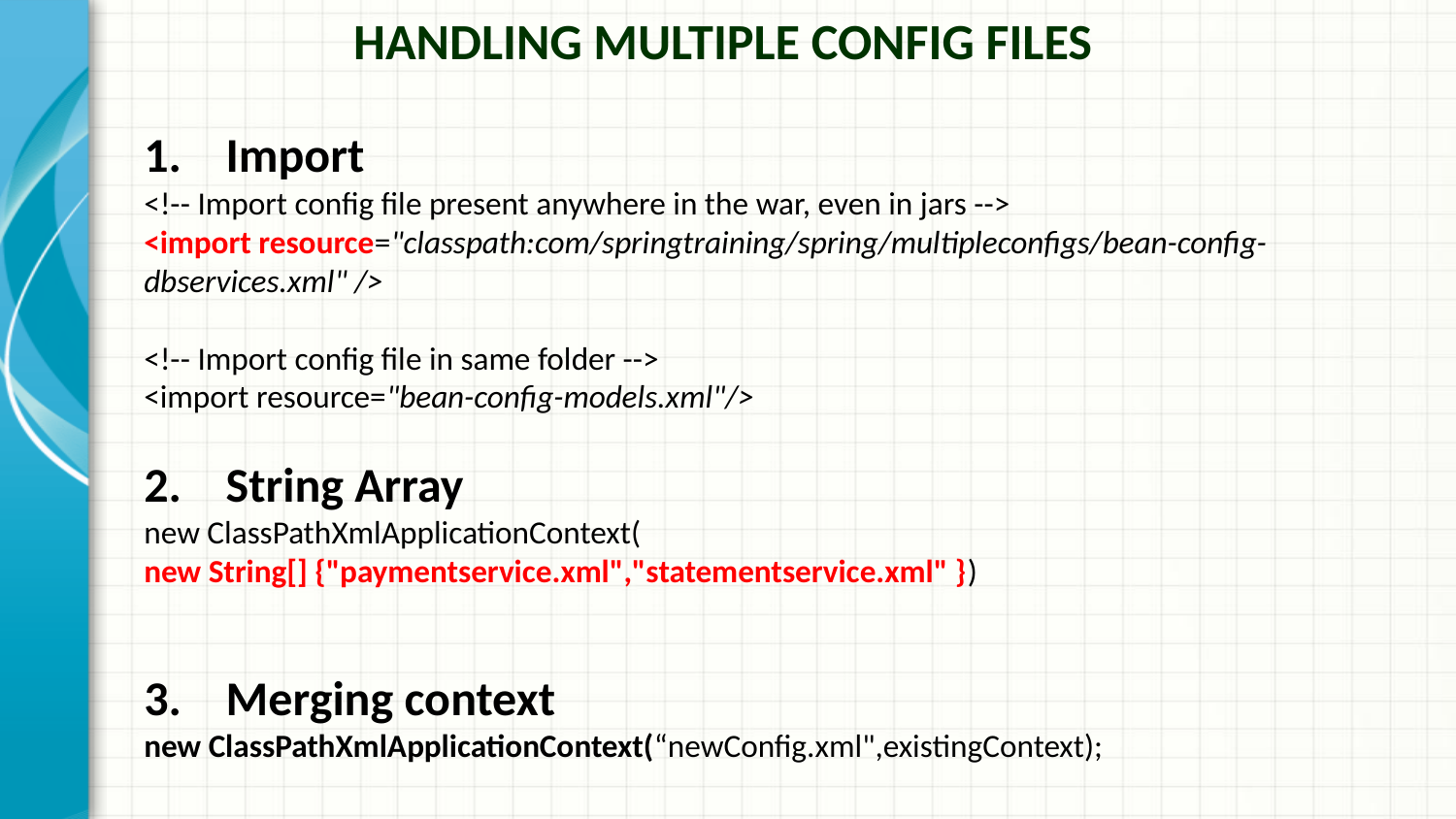

Handling multiple config Files
Import
<!-- Import config file present anywhere in the war, even in jars -->
<import resource="classpath:com/springtraining/spring/multipleconfigs/bean-config-dbservices.xml" />

<!-- Import config file in same folder -->
<import resource="bean-config-models.xml"/>

String Array
new ClassPathXmlApplicationContext(
new String[] {"paymentservice.xml","statementservice.xml" })

Merging context
new ClassPathXmlApplicationContext(“newConfig.xml",existingContext);